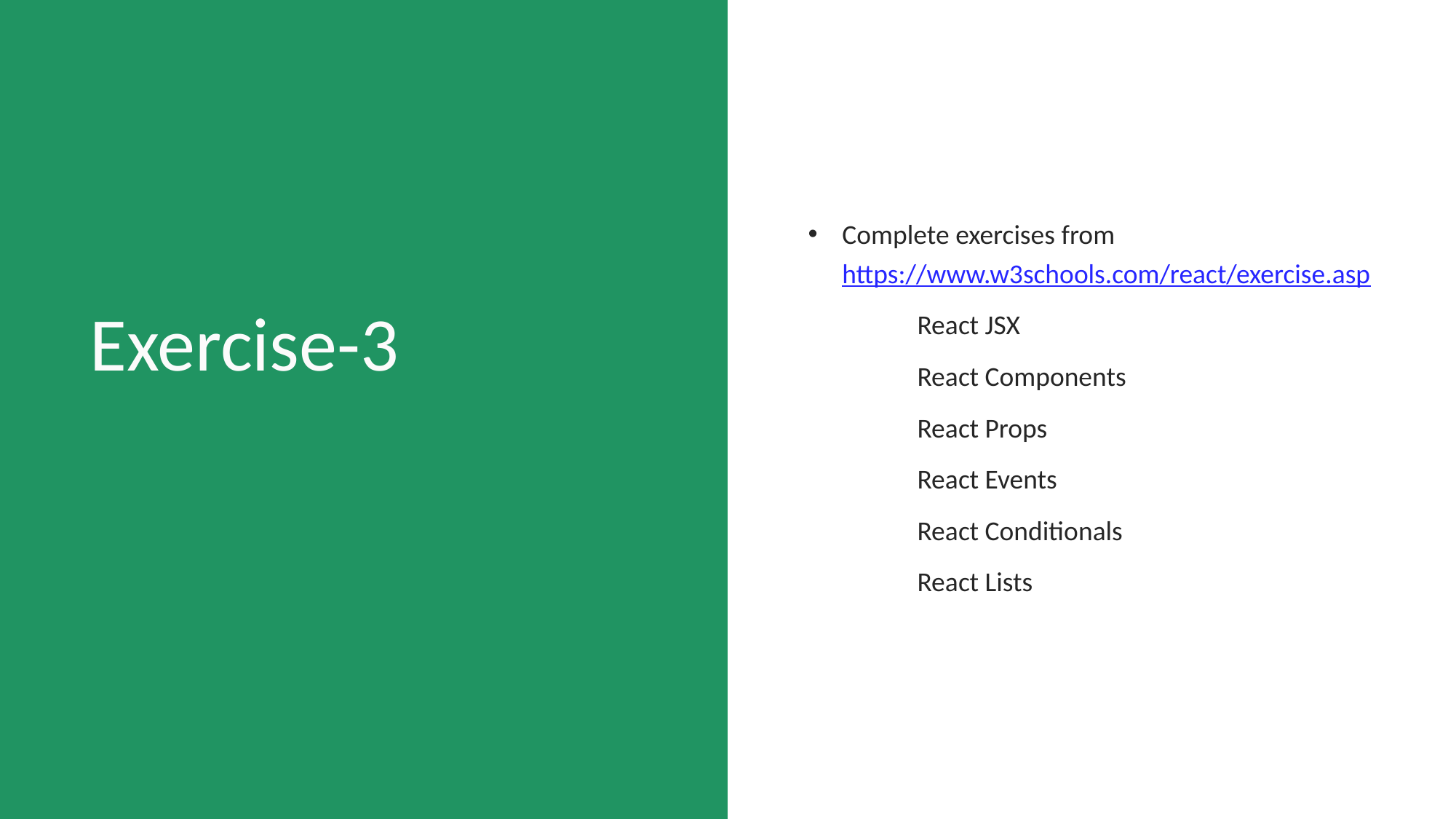

Complete exercises from https://www.w3schools.com/react/exercise.asp
	React JSX
	React Components
	React Props
	React Events
	React Conditionals
	React Lists
# Exercise-3